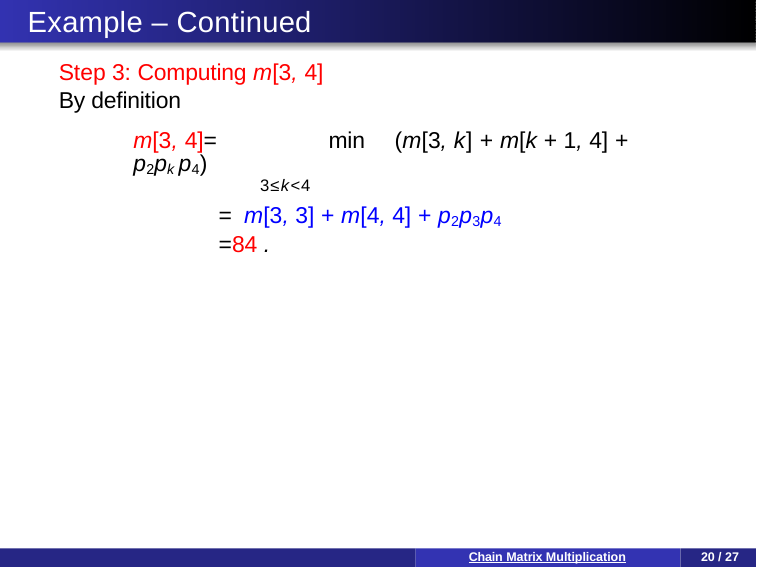

# Example – Continued
Step 3: Computing m[3, 4]
By definition
m[3, 4]=	min	(m[3, k] + m[k + 1, 4] + p2pk p4)
3≤k<4
= m[3, 3] + m[4, 4] + p2p3p4 =84 .

Chain Matrix Multiplication
20 / 27